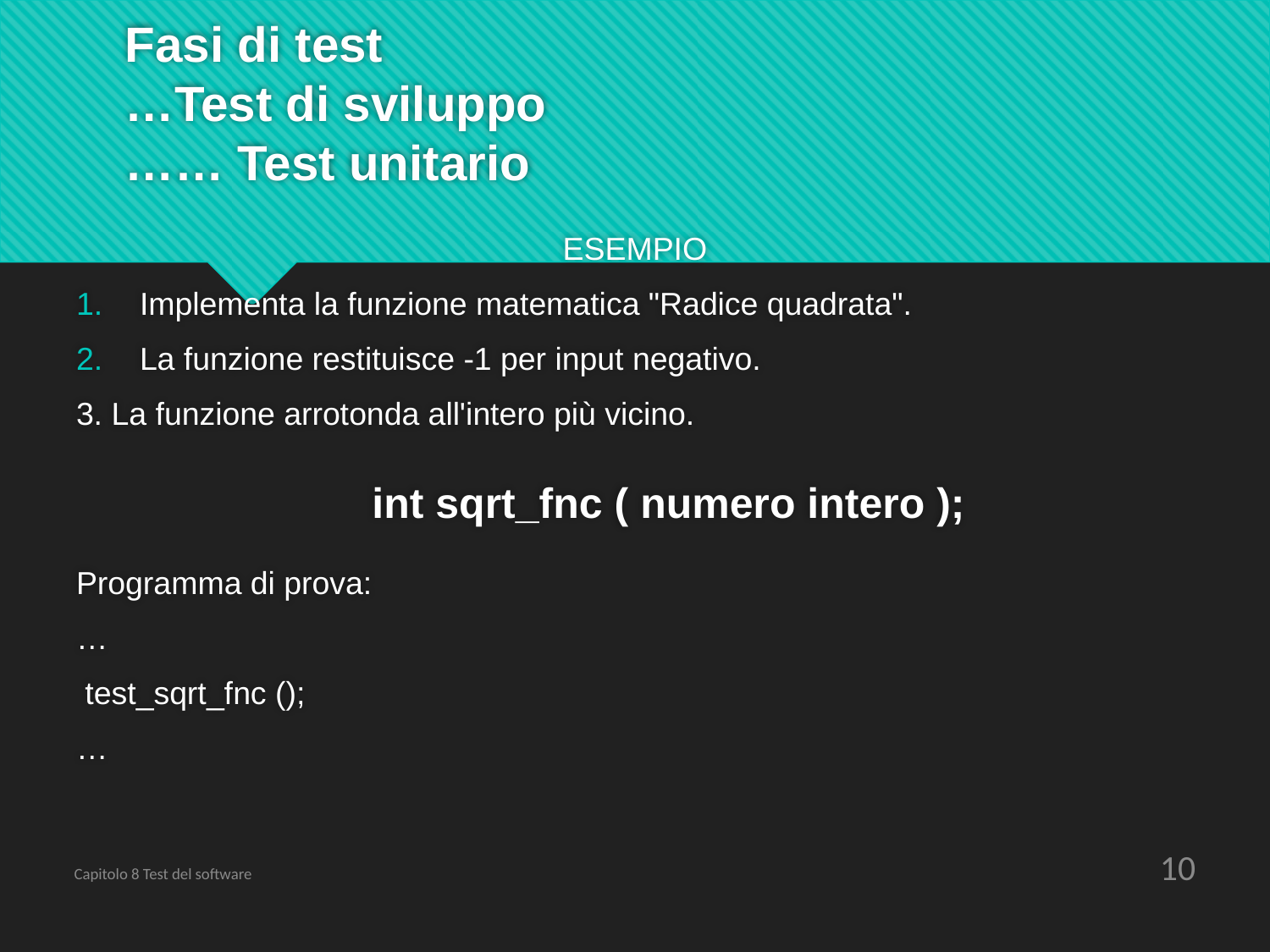

# Fasi di test …Test di sviluppo …… Test unitario
ESEMPIO
Implementa la funzione matematica "Radice quadrata".
La funzione restituisce -1 per input negativo.
3. La funzione arrotonda all'intero più vicino.
 int sqrt_fnc ( numero intero );
Programma di prova:
…
 test_sqrt_fnc ();
…
10
Capitolo 8 Test del software